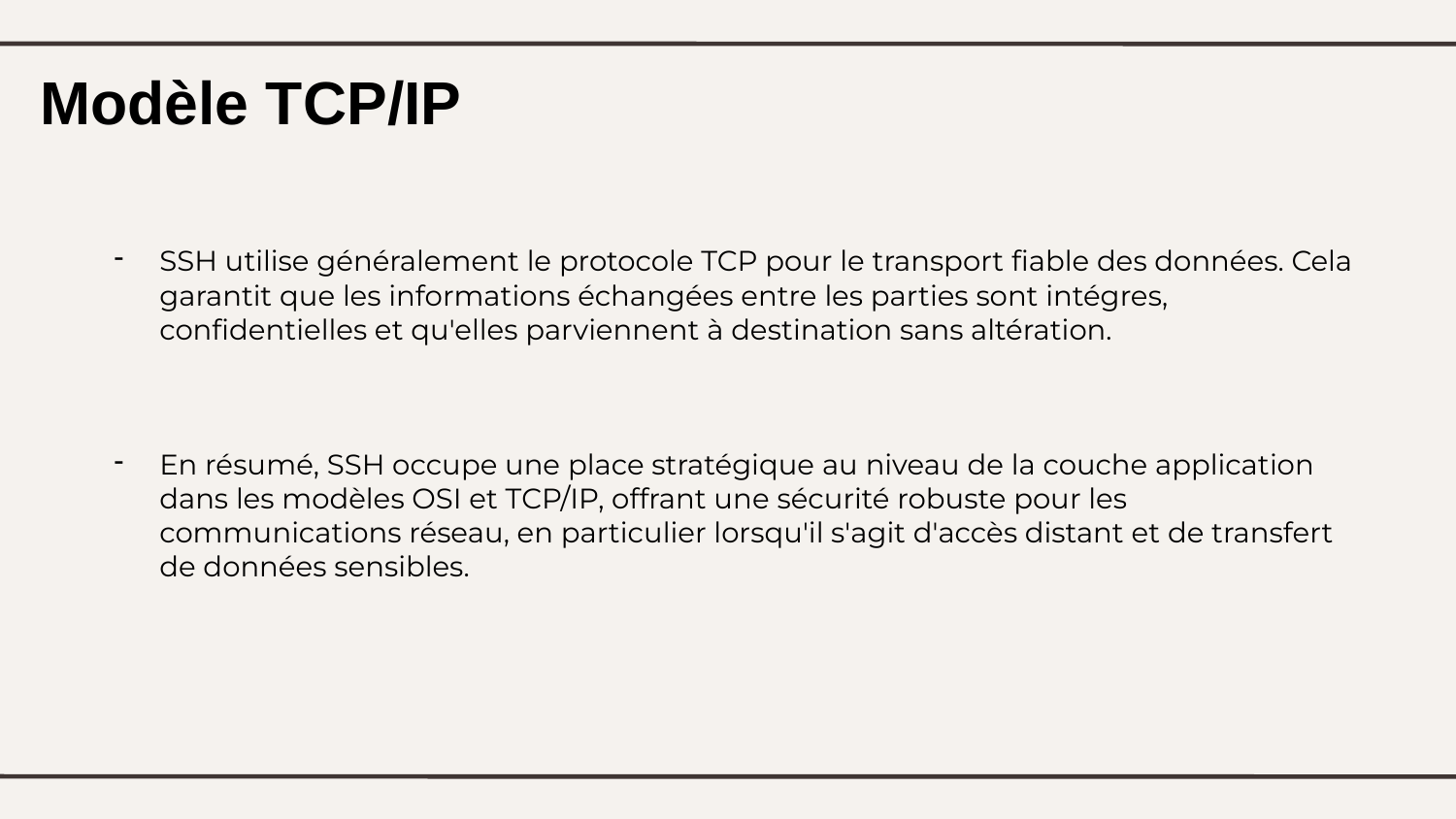

# Modèle TCP/IP
SSH utilise généralement le protocole TCP pour le transport fiable des données. Cela garantit que les informations échangées entre les parties sont intégres, confidentielles et qu'elles parviennent à destination sans altération.

En résumé, SSH occupe une place stratégique au niveau de la couche application dans les modèles OSI et TCP/IP, offrant une sécurité robuste pour les communications réseau, en particulier lorsqu'il s'agit d'accès distant et de transfert de données sensibles.